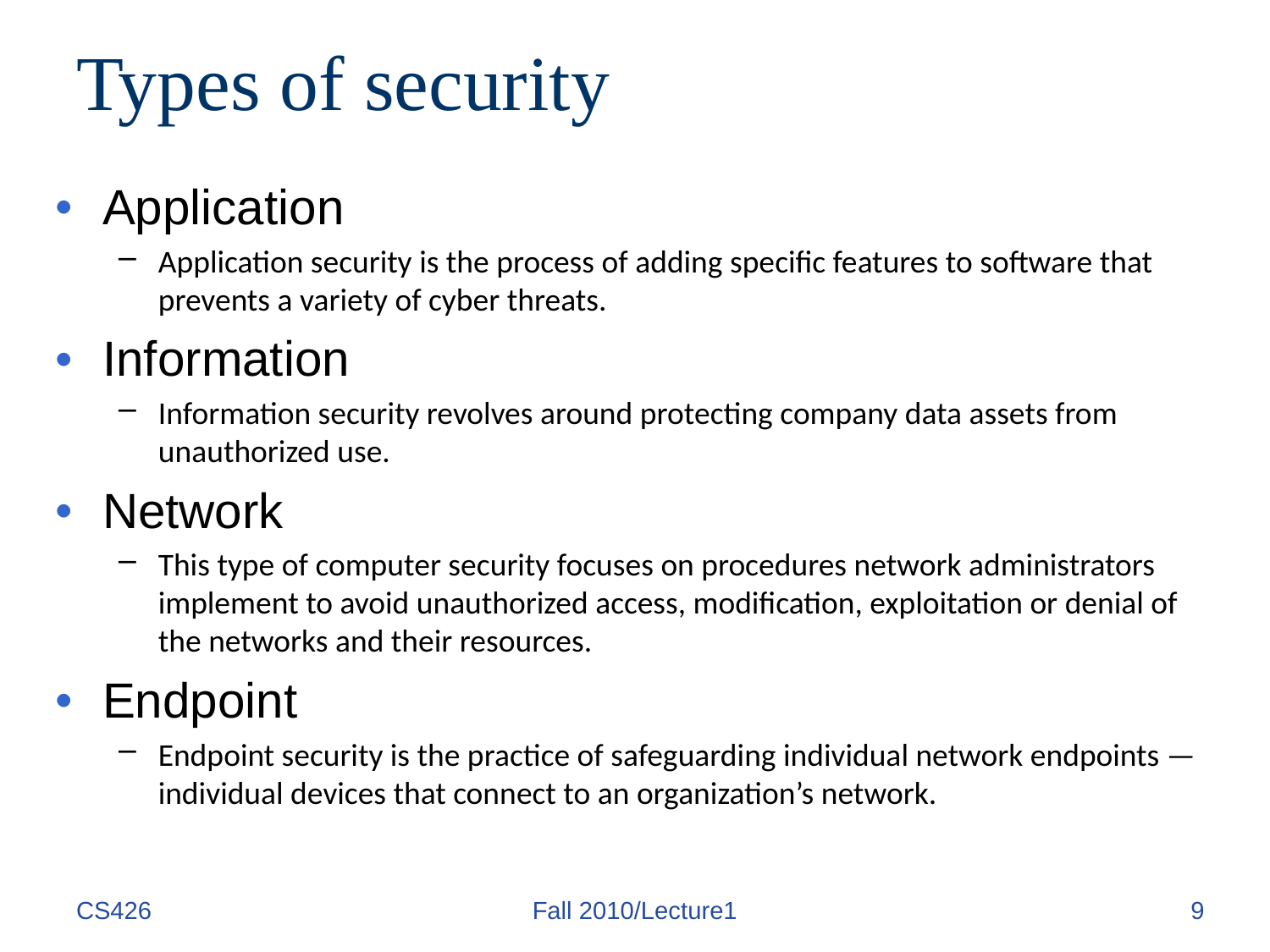

# Types of security
Application
Application security is the process of adding specific features to software that prevents a variety of cyber threats.
Information
Information security revolves around protecting company data assets from unauthorized use.
Network
This type of computer security focuses on procedures network administrators implement to avoid unauthorized access, modification, exploitation or denial of the networks and their resources.
Endpoint
Endpoint security is the practice of safeguarding individual network endpoints — individual devices that connect to an organization’s network.
CS426
Fall 2010/Lecture1
9